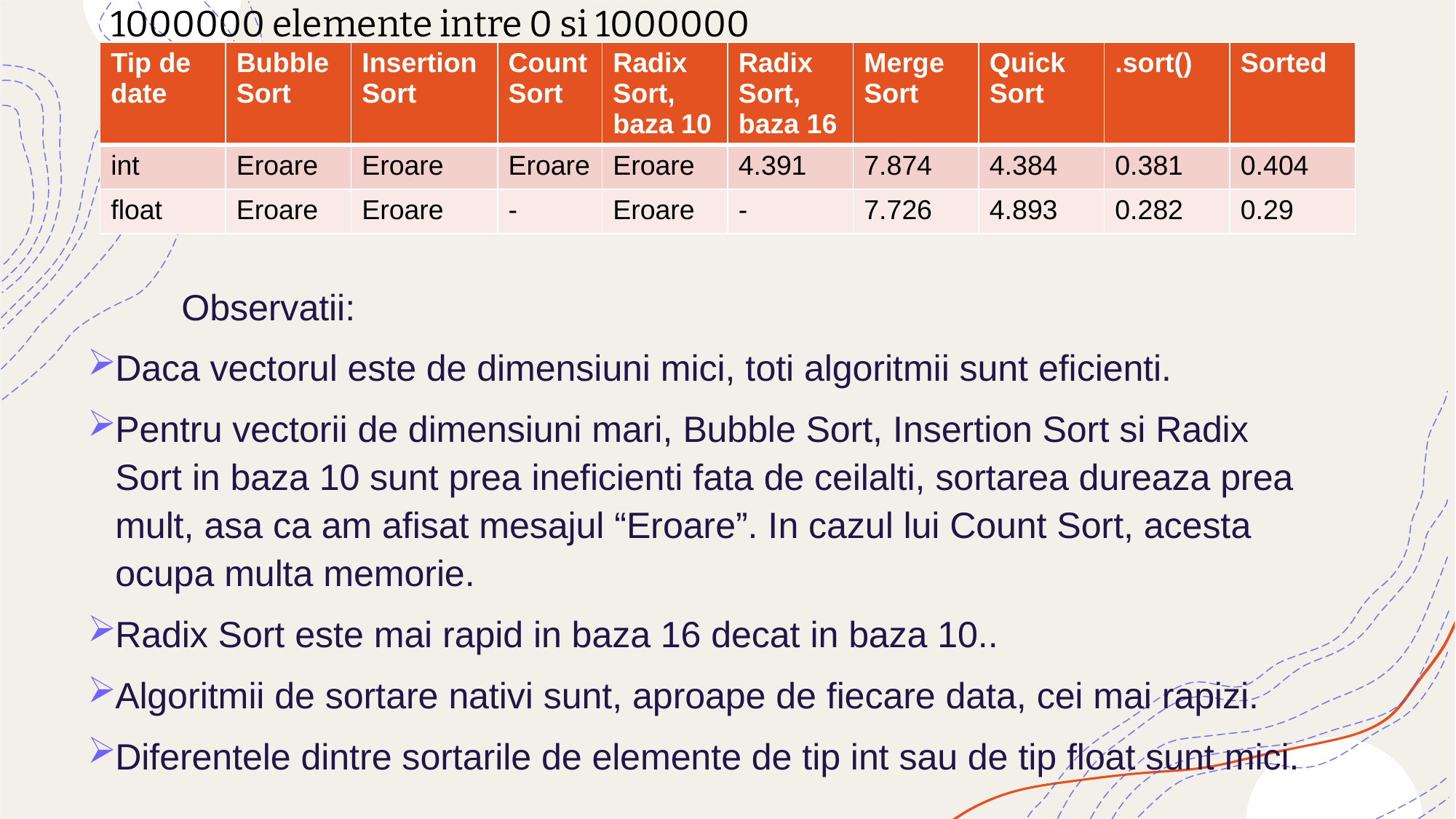

1000000 elemente intre 0 si 1000000
| Tip de date | Bubble Sort | Insertion Sort | Count Sort | Radix Sort, baza 10 | Radix Sort, baza 16 | Merge Sort | Quick Sort | .sort() | Sorted |
| --- | --- | --- | --- | --- | --- | --- | --- | --- | --- |
| int | Eroare | Eroare | Eroare | Eroare | 4.391 | 7.874 | 4.384 | 0.381 | 0.404 |
| float | Eroare | Eroare | - | Eroare | - | 7.726 | 4.893 | 0.282 | 0.29 |
#
	Observatii:
Daca vectorul este de dimensiuni mici, toti algoritmii sunt eficienti.
Pentru vectorii de dimensiuni mari, Bubble Sort, Insertion Sort si Radix Sort in baza 10 sunt prea ineficienti fata de ceilalti, sortarea dureaza prea mult, asa ca am afisat mesajul “Eroare”. In cazul lui Count Sort, acesta ocupa multa memorie.
Radix Sort este mai rapid in baza 16 decat in baza 10..
Algoritmii de sortare nativi sunt, aproape de fiecare data, cei mai rapizi.
Diferentele dintre sortarile de elemente de tip int sau de tip float sunt mici.